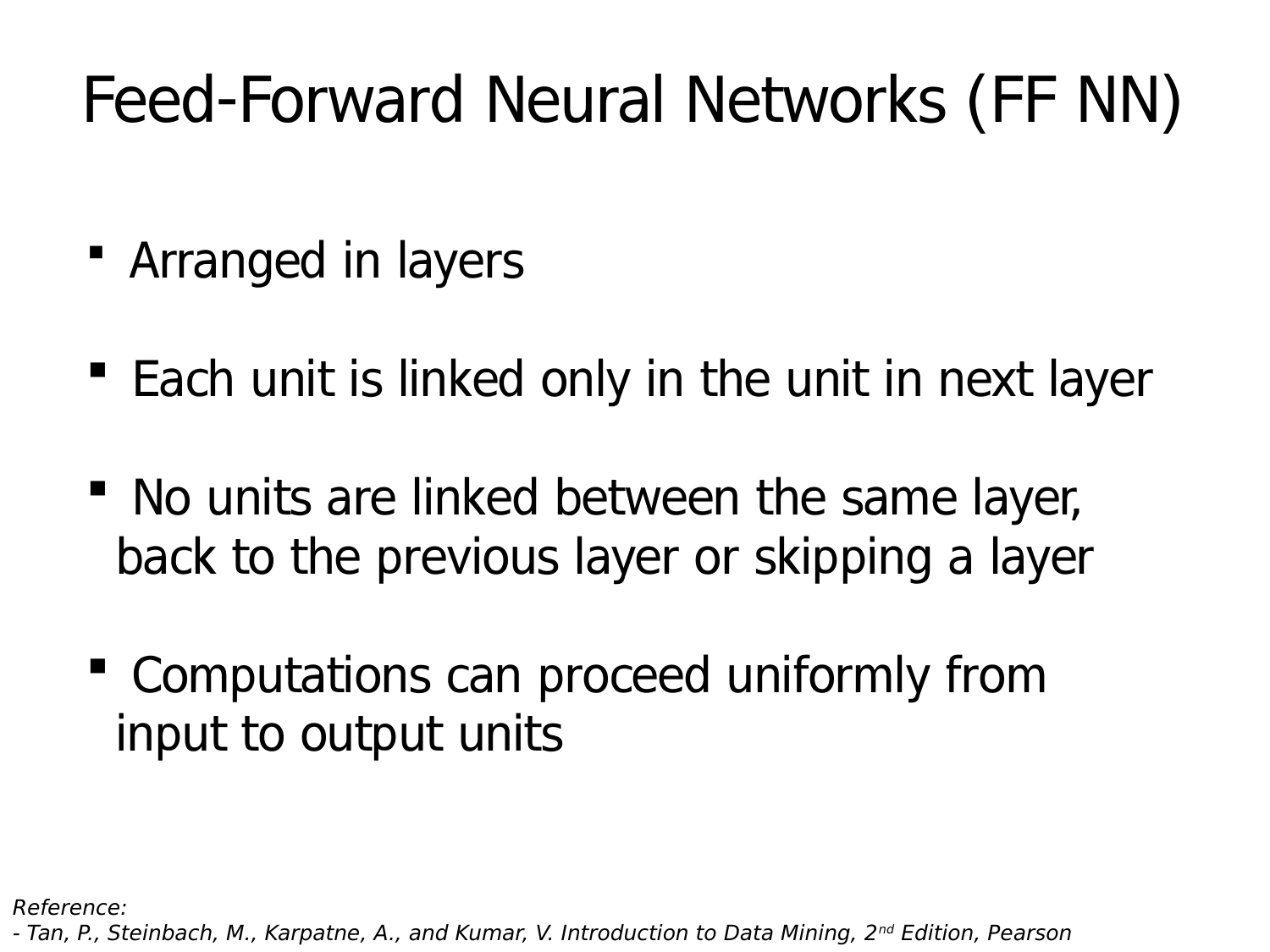

Feed-Forward Neural Networks (FF NN)
 Arranged in layers

 Each unit is linked only in the unit in next layer

 No units are linked between the same layer, back to the previous layer or skipping a layer

 Computations can proceed uniformly from input to output units